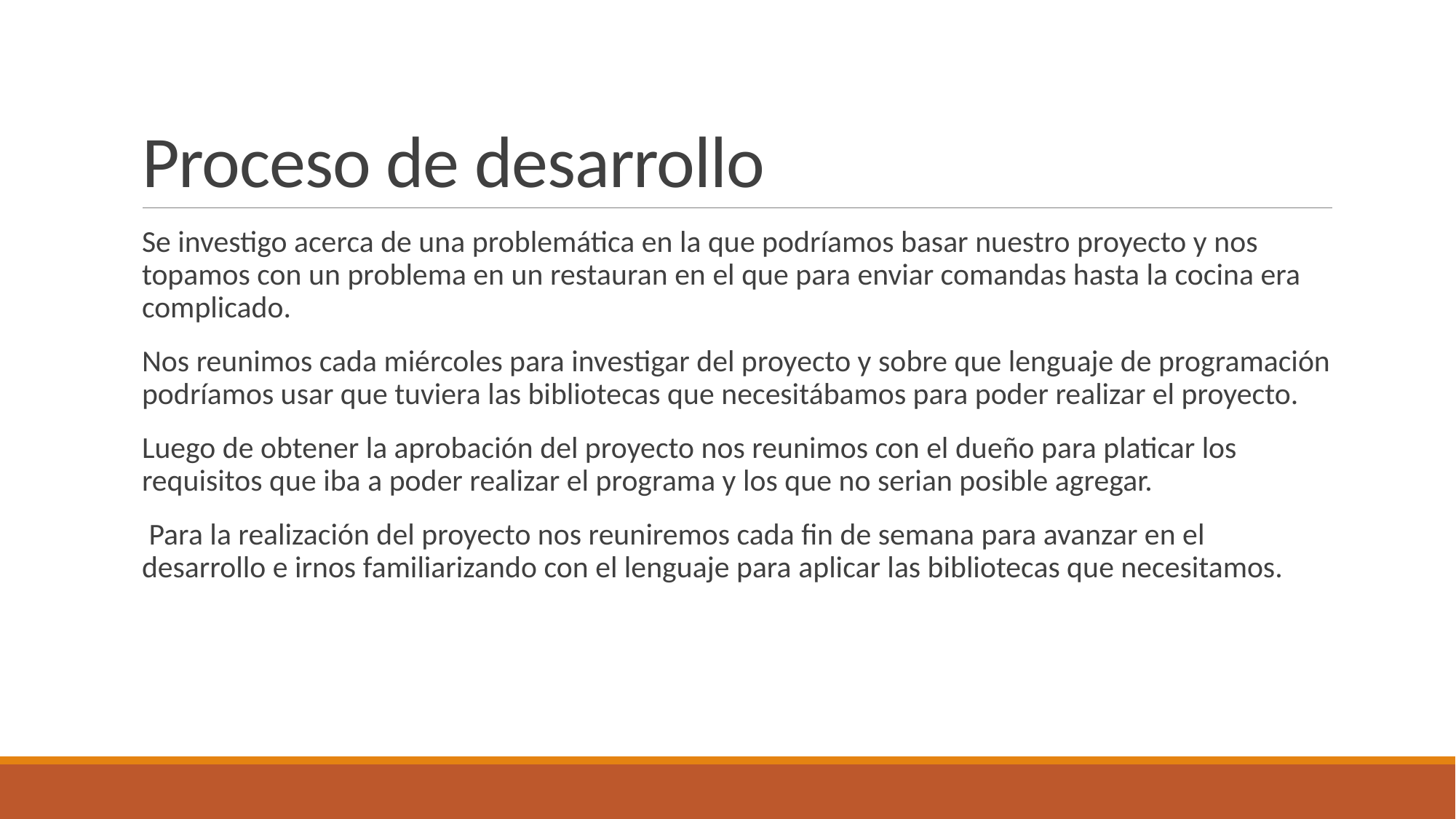

# Proceso de desarrollo
Se investigo acerca de una problemática en la que podríamos basar nuestro proyecto y nos topamos con un problema en un restauran en el que para enviar comandas hasta la cocina era complicado.
Nos reunimos cada miércoles para investigar del proyecto y sobre que lenguaje de programación podríamos usar que tuviera las bibliotecas que necesitábamos para poder realizar el proyecto.
Luego de obtener la aprobación del proyecto nos reunimos con el dueño para platicar los requisitos que iba a poder realizar el programa y los que no serian posible agregar.
 Para la realización del proyecto nos reuniremos cada fin de semana para avanzar en el desarrollo e irnos familiarizando con el lenguaje para aplicar las bibliotecas que necesitamos.